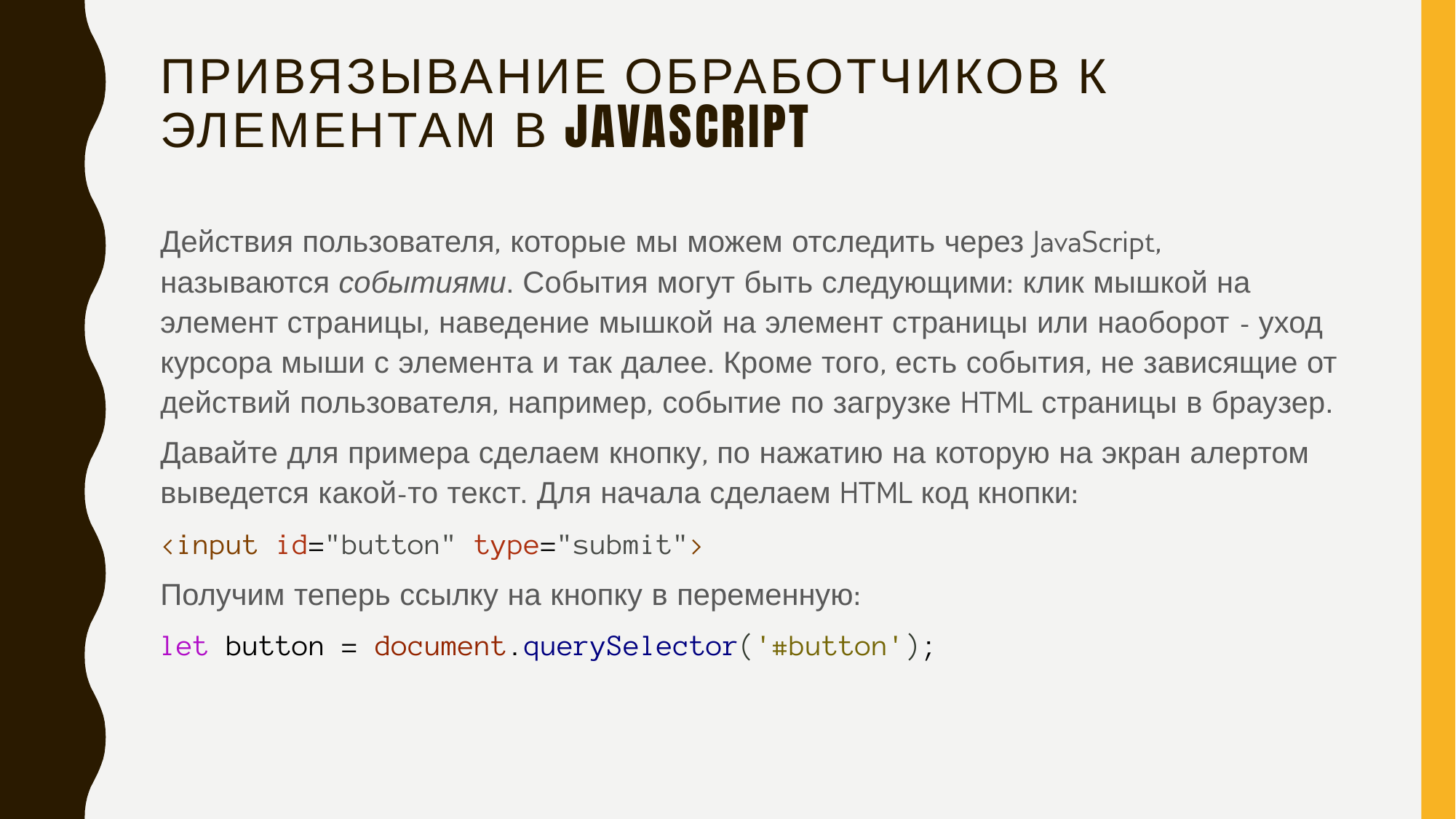

# Привязывание обработчиков к элементам в JavaScript
Действия пользователя, которые мы можем отследить через JavaScript, называются событиями. События могут быть следующими: клик мышкой на элемент страницы, наведение мышкой на элемент страницы или наоборот - уход курсора мыши с элемента и так далее. Кроме того, есть события, не зависящие от действий пользователя, например, событие по загрузке HTML страницы в браузер.
Давайте для примера сделаем кнопку, по нажатию на которую на экран алертом выведется какой-то текст. Для начала сделаем HTML код кнопки:
<input id="button" type="submit">
Получим теперь ссылку на кнопку в переменную:
let button = document.querySelector('#button');